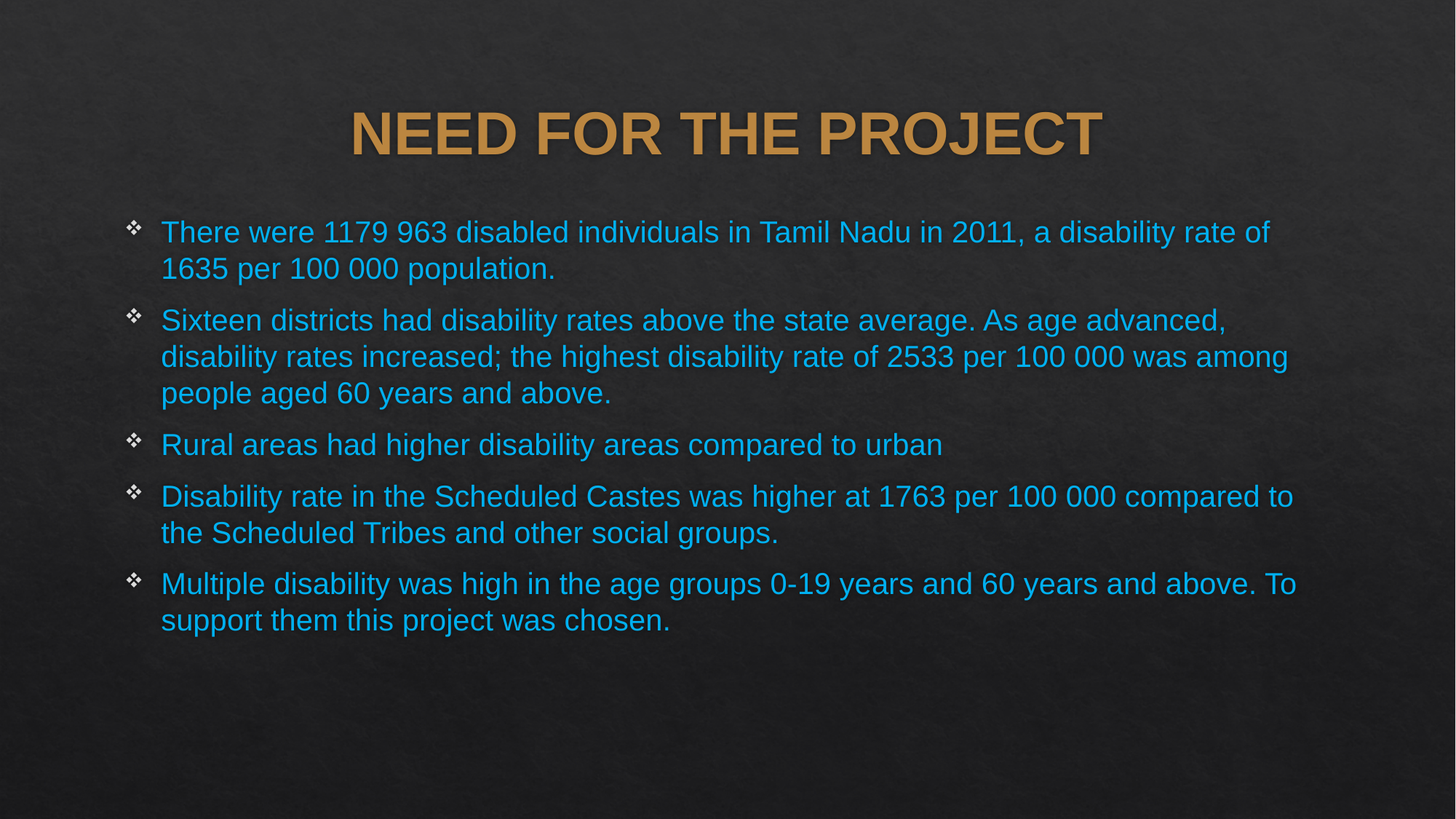

# NEED FOR THE PROJECT
There were 1179 963 disabled individuals in Tamil Nadu in 2011, a disability rate of 1635 per 100 000 population.
Sixteen districts had disability rates above the state average. As age advanced, disability rates increased; the highest disability rate of 2533 per 100 000 was among people aged 60 years and above.
Rural areas had higher disability areas compared to urban
Disability rate in the Scheduled Castes was higher at 1763 per 100 000 compared to the Scheduled Tribes and other social groups.
Multiple disability was high in the age groups 0-19 years and 60 years and above. To support them this project was chosen.